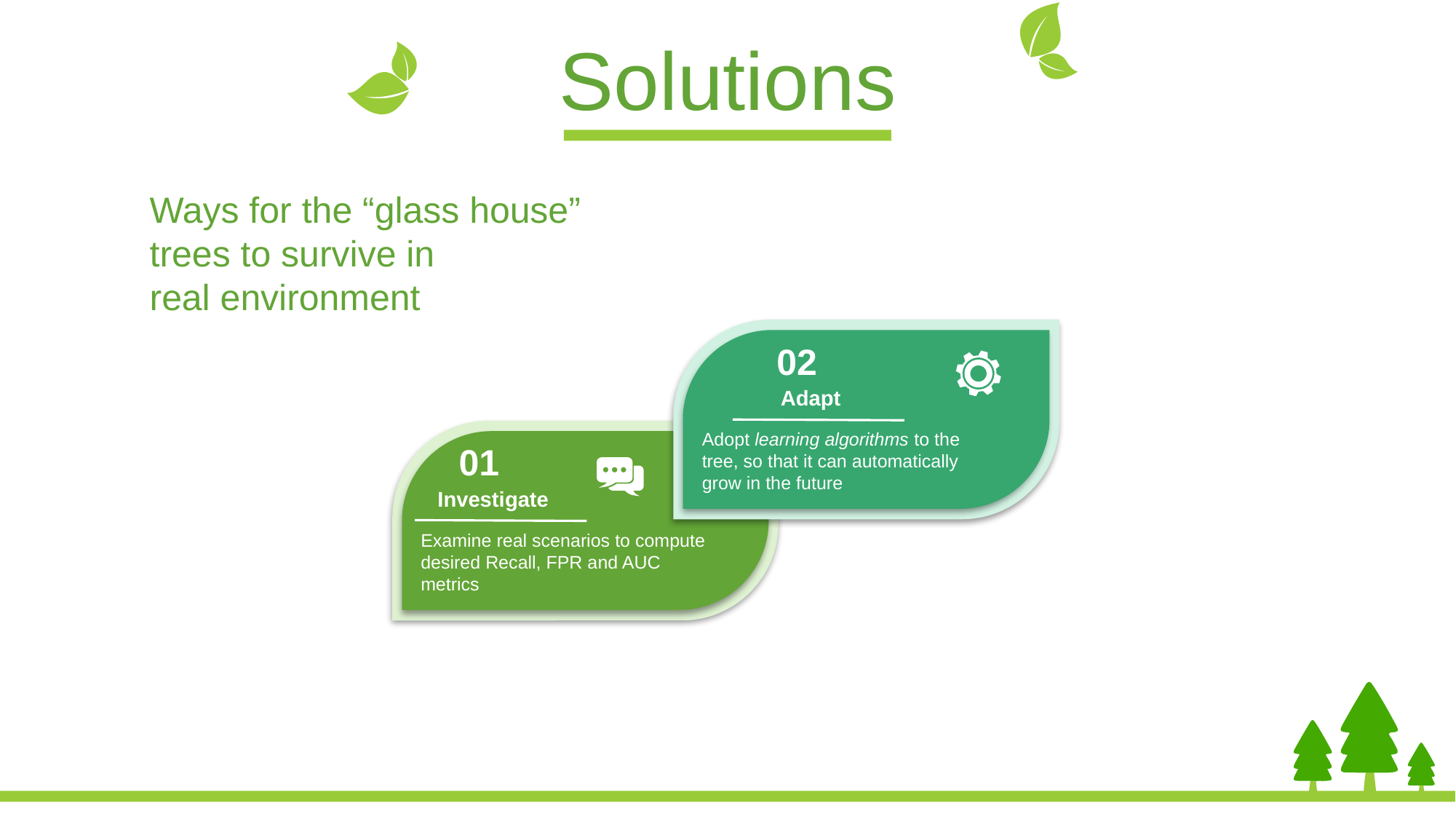

Solutions
Ways for the “glass house” trees to survive in
real environment

02

Adapt

Adopt learning algorithms to the tree, so that it can automatically grow in the future
01

Investigate
Examine real scenarios to compute desired Recall, FPR and AUC metrics